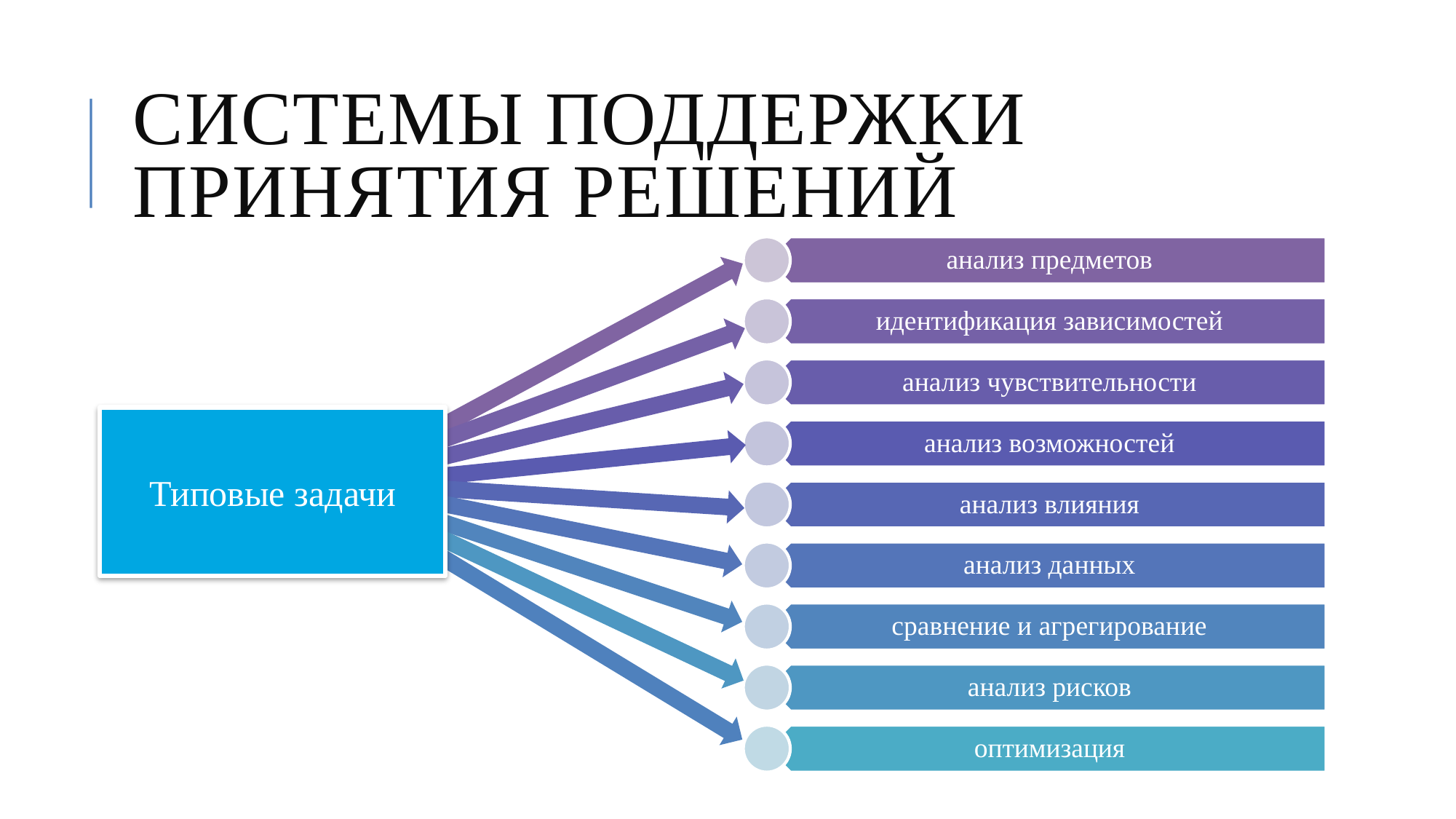

Системы поддержки принятия решений
анализ предметов
идентификация зависимостей
анализ чувствительности
анализ возможностей
анализ влияния
анализ данных
сравнение и агрегирование
анализ рисков
оптимизация

Типовые задачи